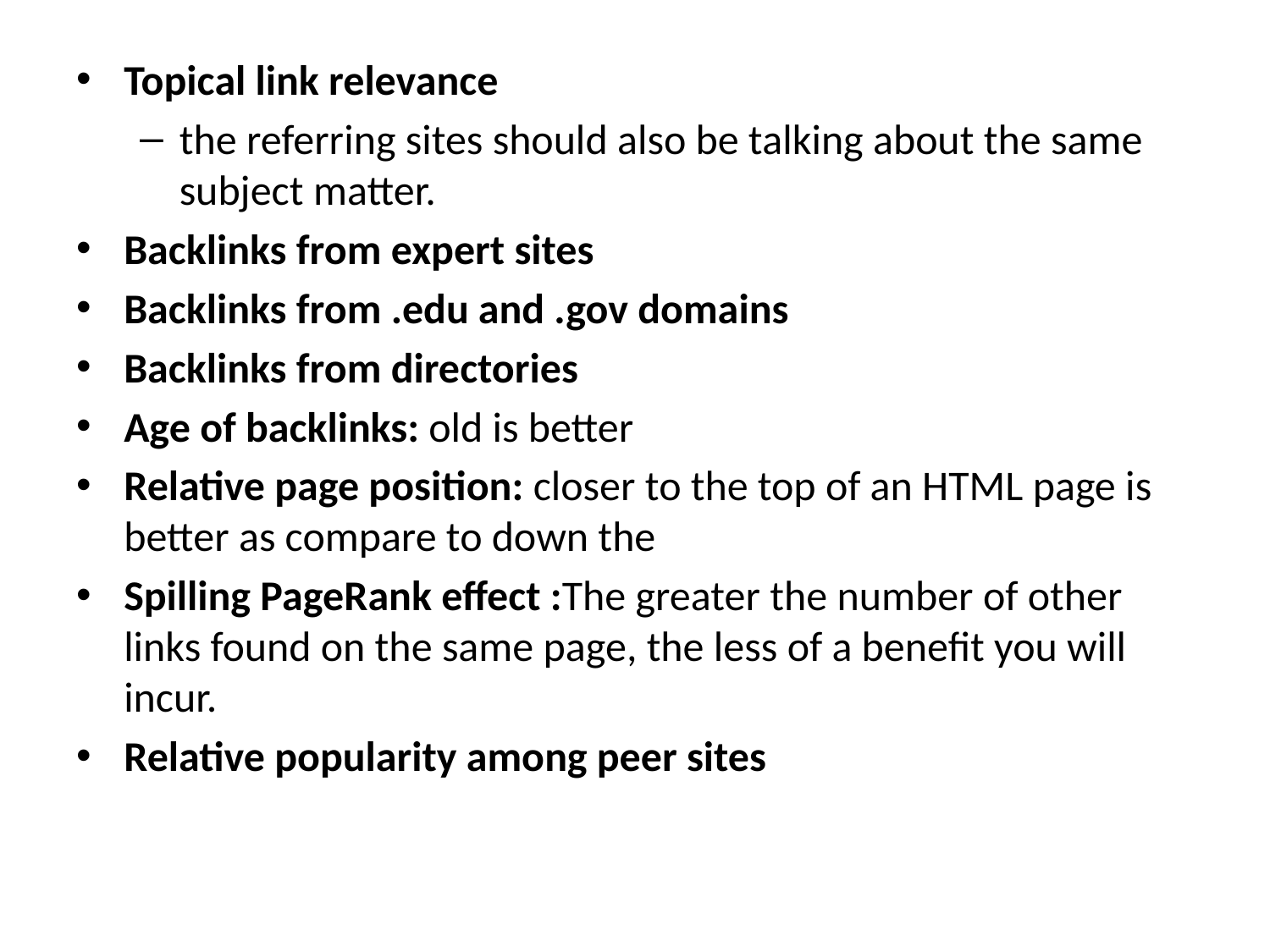

Topical link relevance
the referring sites should also be talking about the same subject matter.
Backlinks from expert sites
Backlinks from .edu and .gov domains
Backlinks from directories
Age of backlinks: old is better
Relative page position: closer to the top of an HTML page is better as compare to down the
Spilling PageRank effect :The greater the number of other links found on the same page, the less of a benefit you will incur.
Relative popularity among peer sites